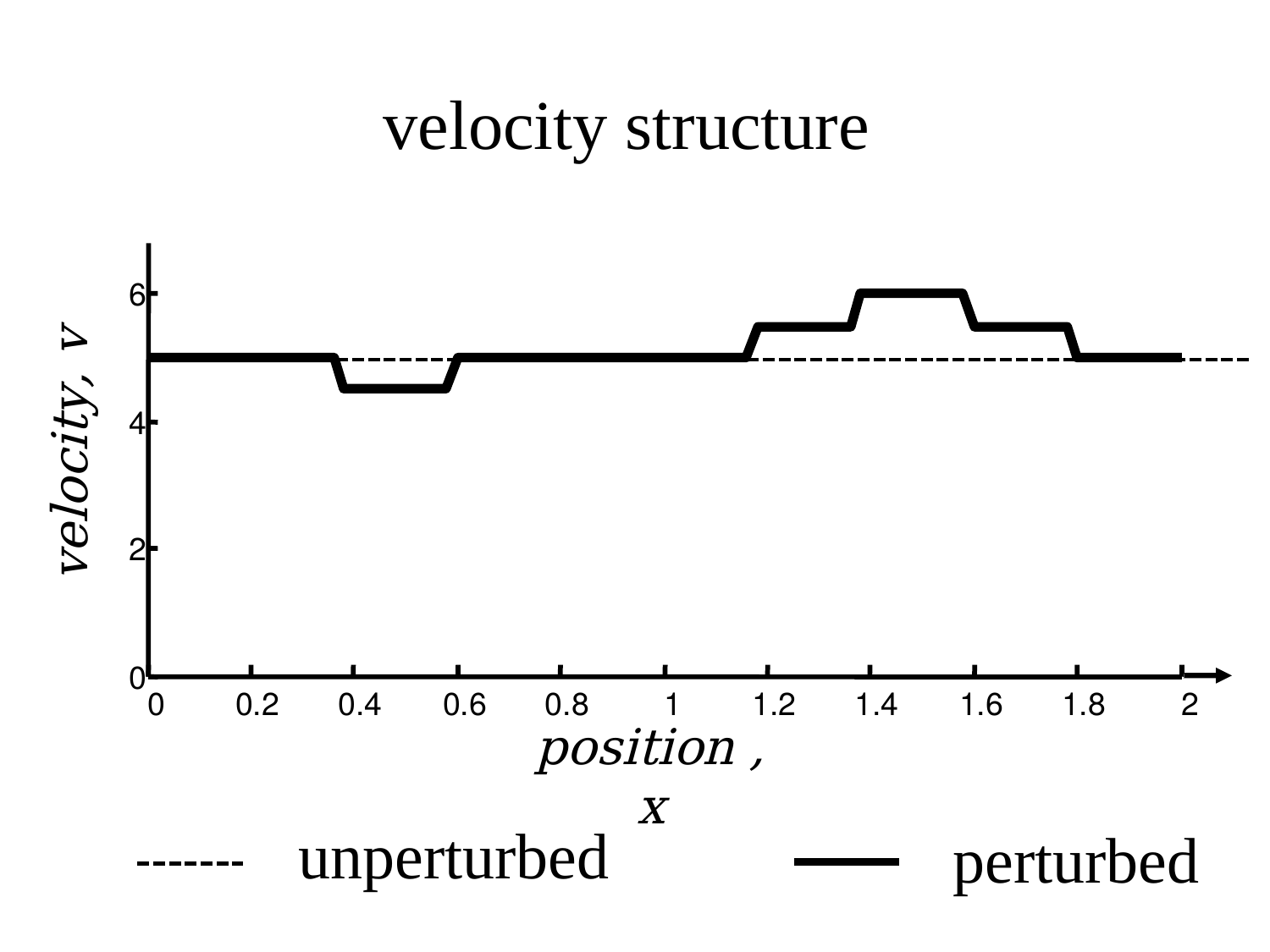

10

8

6

4

2

0

0
0.2
0.4
0.6
0.8
1
1.2
1.4
1.6
1.8
2
velocity structure

velocity, v
position , x
unperturbed
perturbed